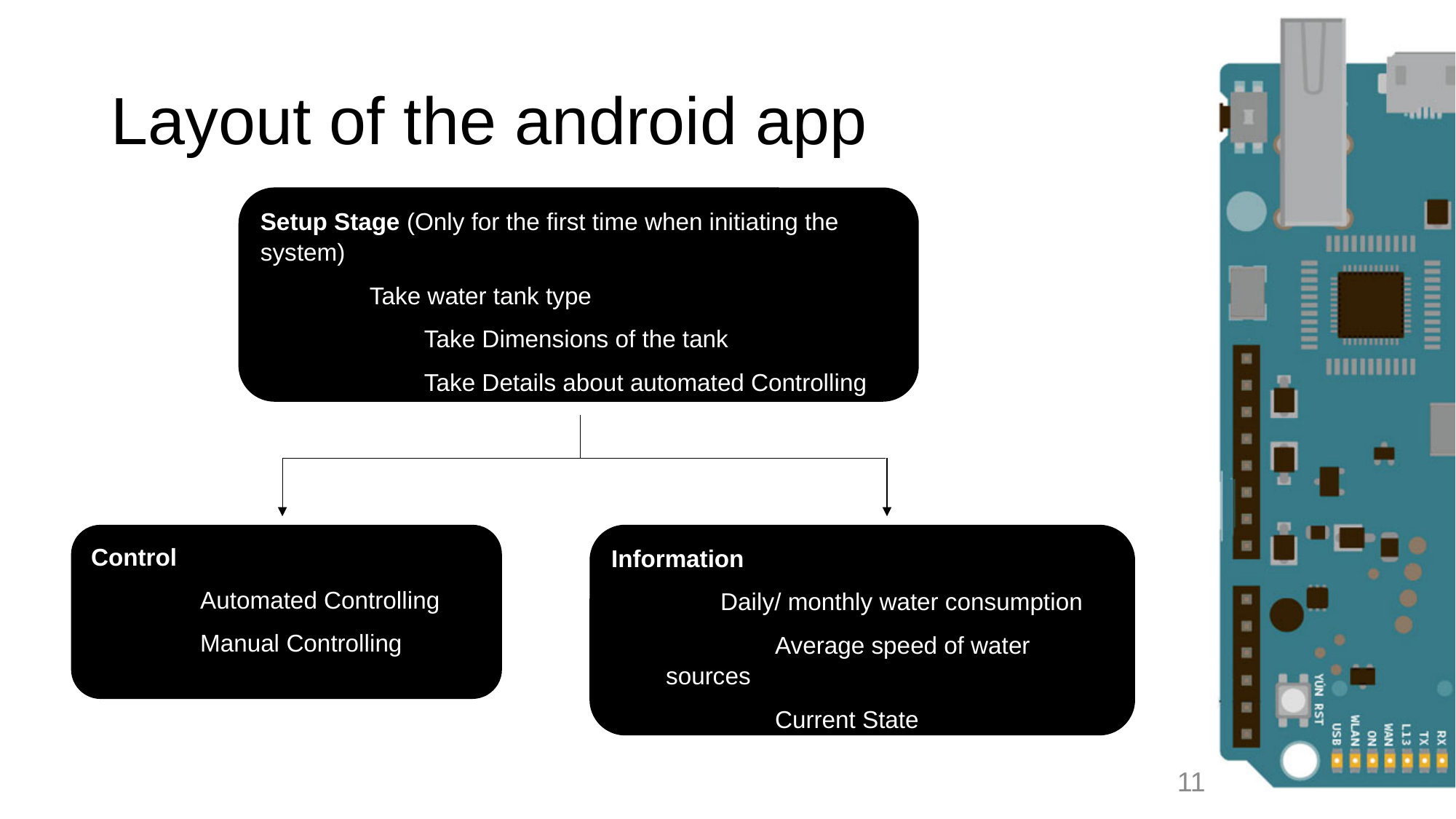

# Layout of the android app
Setup Stage (Only for the first time when initiating the system)
	Take water tank type
	Take Dimensions of the tank
	Take Details about automated Controlling

Control
	Automated Controlling
	Manual Controlling
Information
	Daily/ monthly water consumption
	Average speed of water sources
	Current State
11